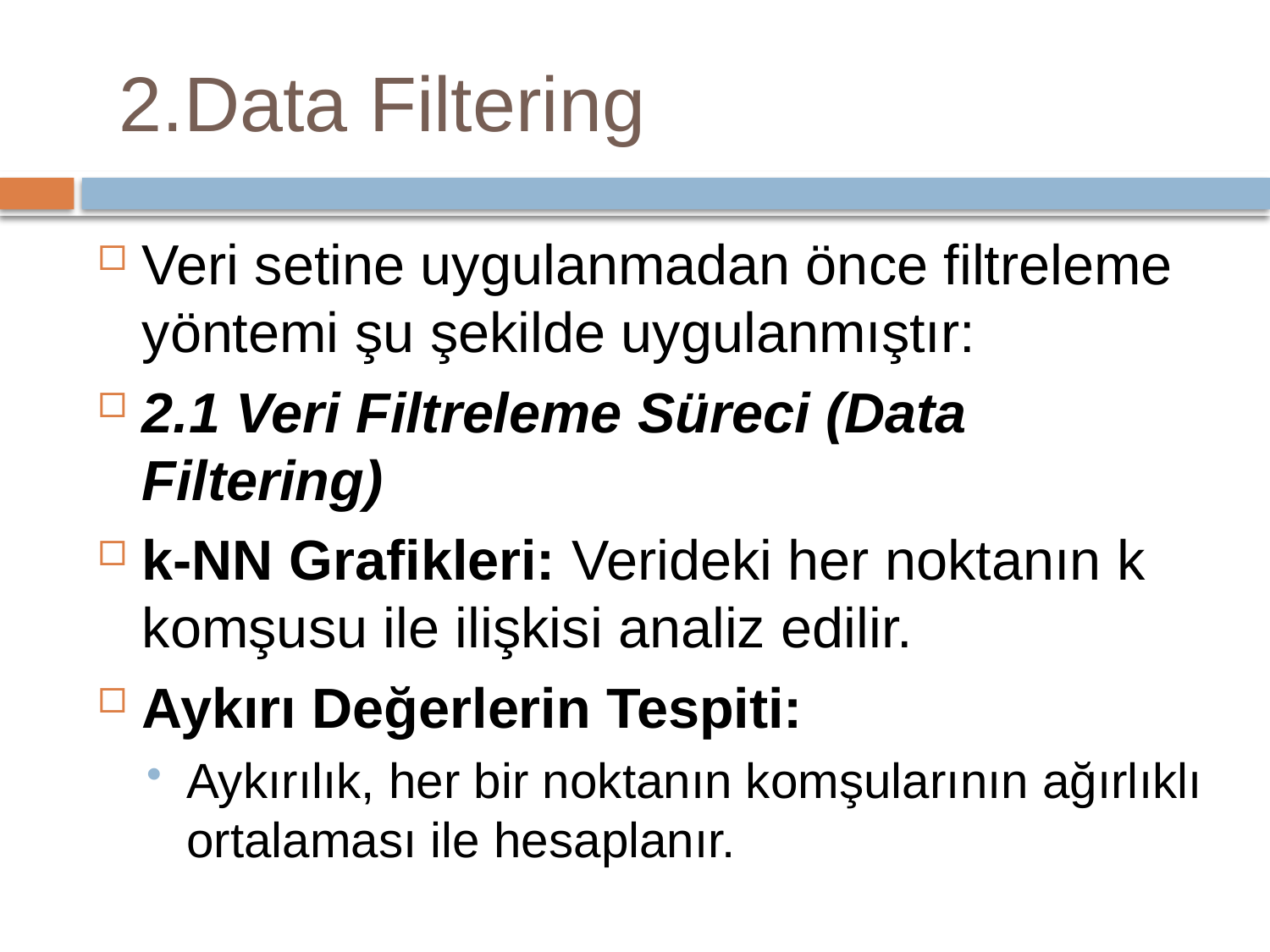

# 2.Data Filtering
Veri setine uygulanmadan önce filtreleme yöntemi şu şekilde uygulanmıştır:
2.1 Veri Filtreleme Süreci (Data Filtering)
k-NN Grafikleri: Verideki her noktanın k komşusu ile ilişkisi analiz edilir.
Aykırı Değerlerin Tespiti:
Aykırılık, her bir noktanın komşularının ağırlıklı ortalaması ile hesaplanır.